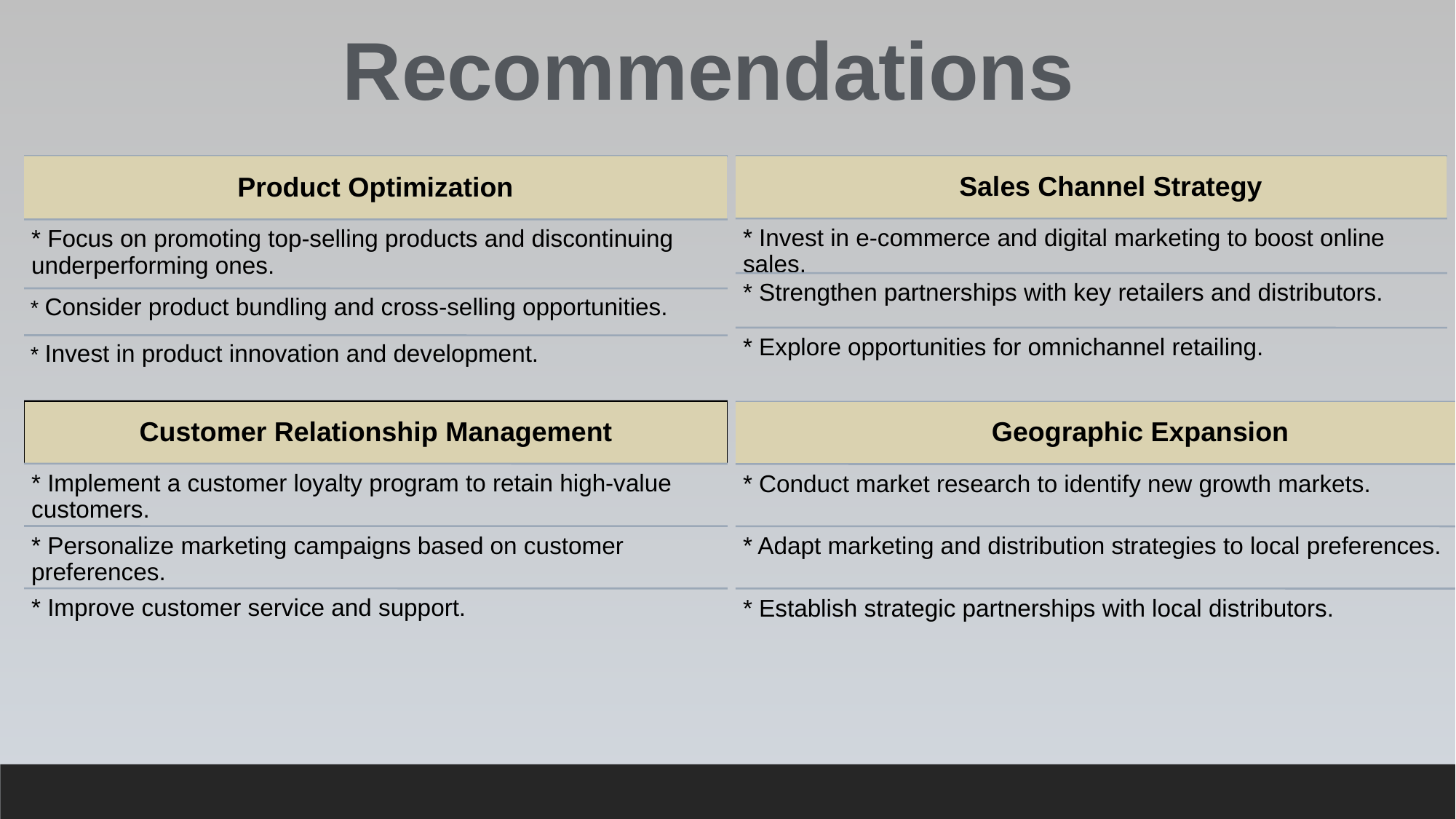

Recommendations
                                Sales Channel Strategy
* Invest in e-commerce and digital marketing to boost online sales.
* Strengthen partnerships with key retailers and distributors.
* Explore opportunities for omnichannel retailing.
Product Optimization
* Focus on promoting top-selling products and discontinuing underperforming ones.
* Consider product bundling and cross-selling opportunities.
* Invest in product innovation and development.
Customer Relationship Management
* Implement a customer loyalty program to retain high-value customers.
* Personalize marketing campaigns based on customer preferences.
* Improve customer service and support.
		    Geographic Expansion
* Conduct market research to identify new growth markets.
* Adapt marketing and distribution strategies to local preferences.
* Establish strategic partnerships with local distributors.